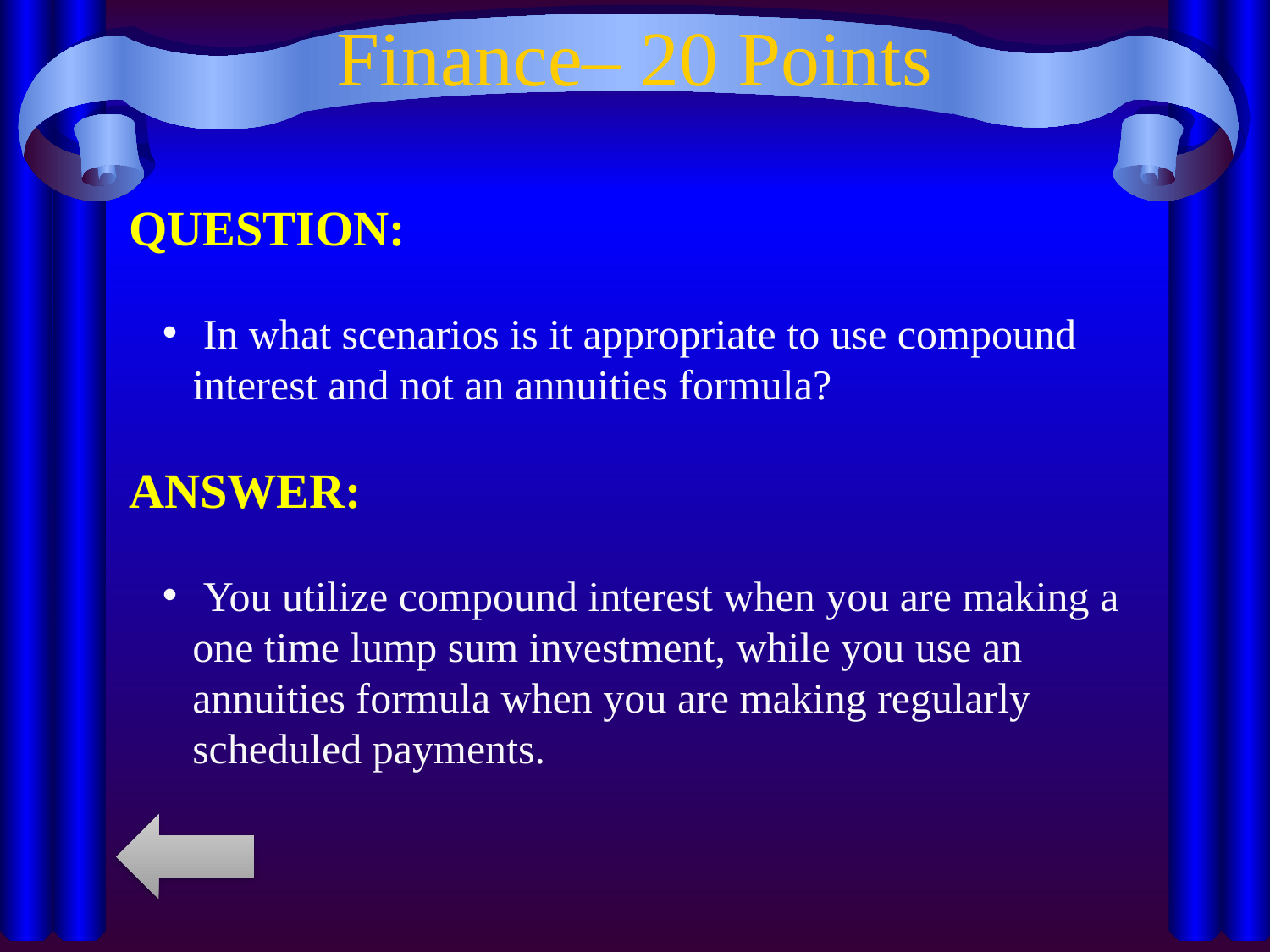

# Finance– 20 Points
QUESTION:

 In what scenarios is it appropriate to use compound interest and not an annuities formula?

ANSWER:

 You utilize compound interest when you are making a one time lump sum investment, while you use an annuities formula when you are making regularly scheduled payments.